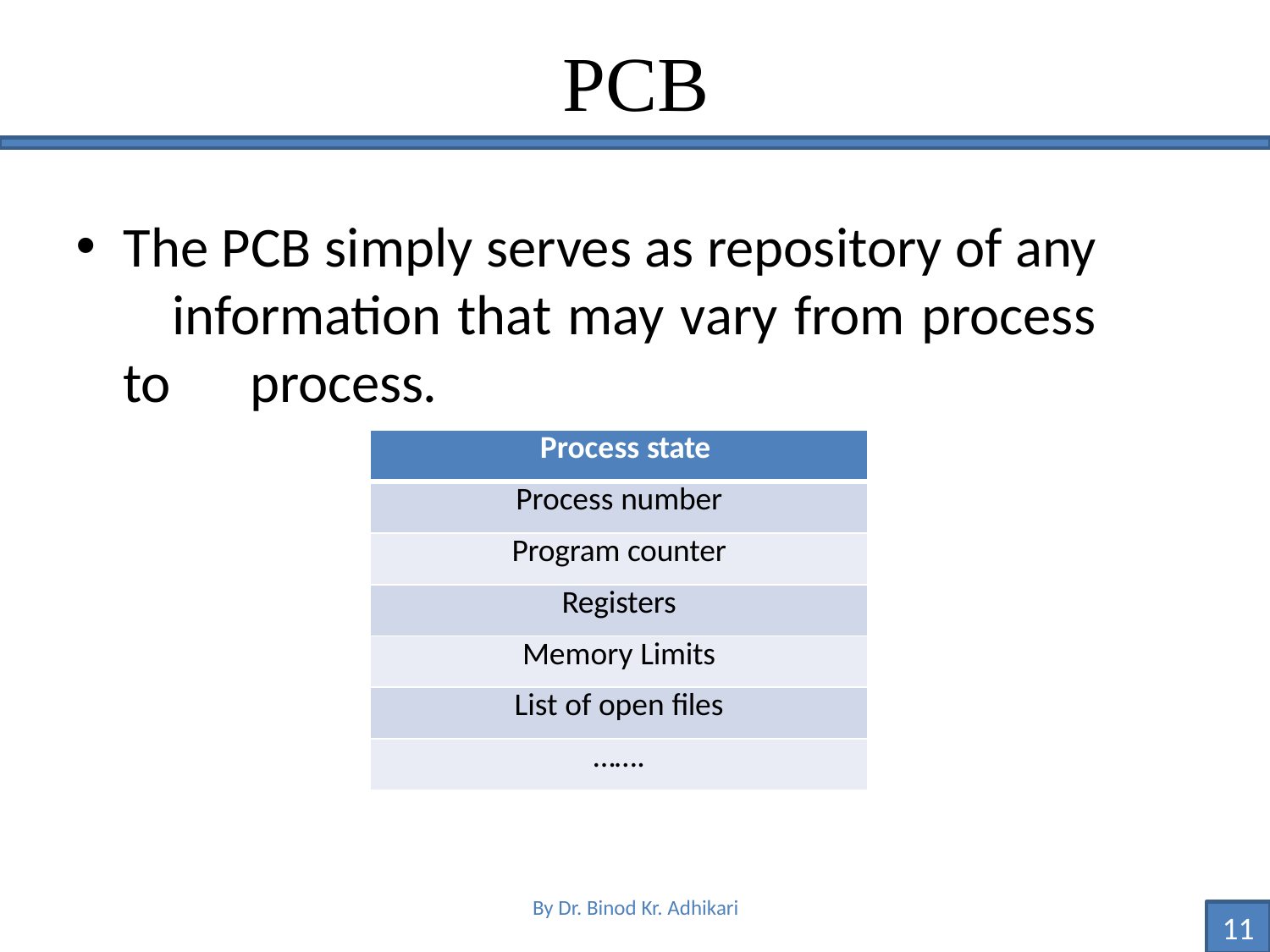

# PCB
The PCB simply serves as repository of any 	information that may vary from process to 	process.
| Process state |
| --- |
| Process number |
| Program counter |
| Registers |
| Memory Limits |
| List of open files |
| ……. |
By Dr. Binod Kr. Adhikari